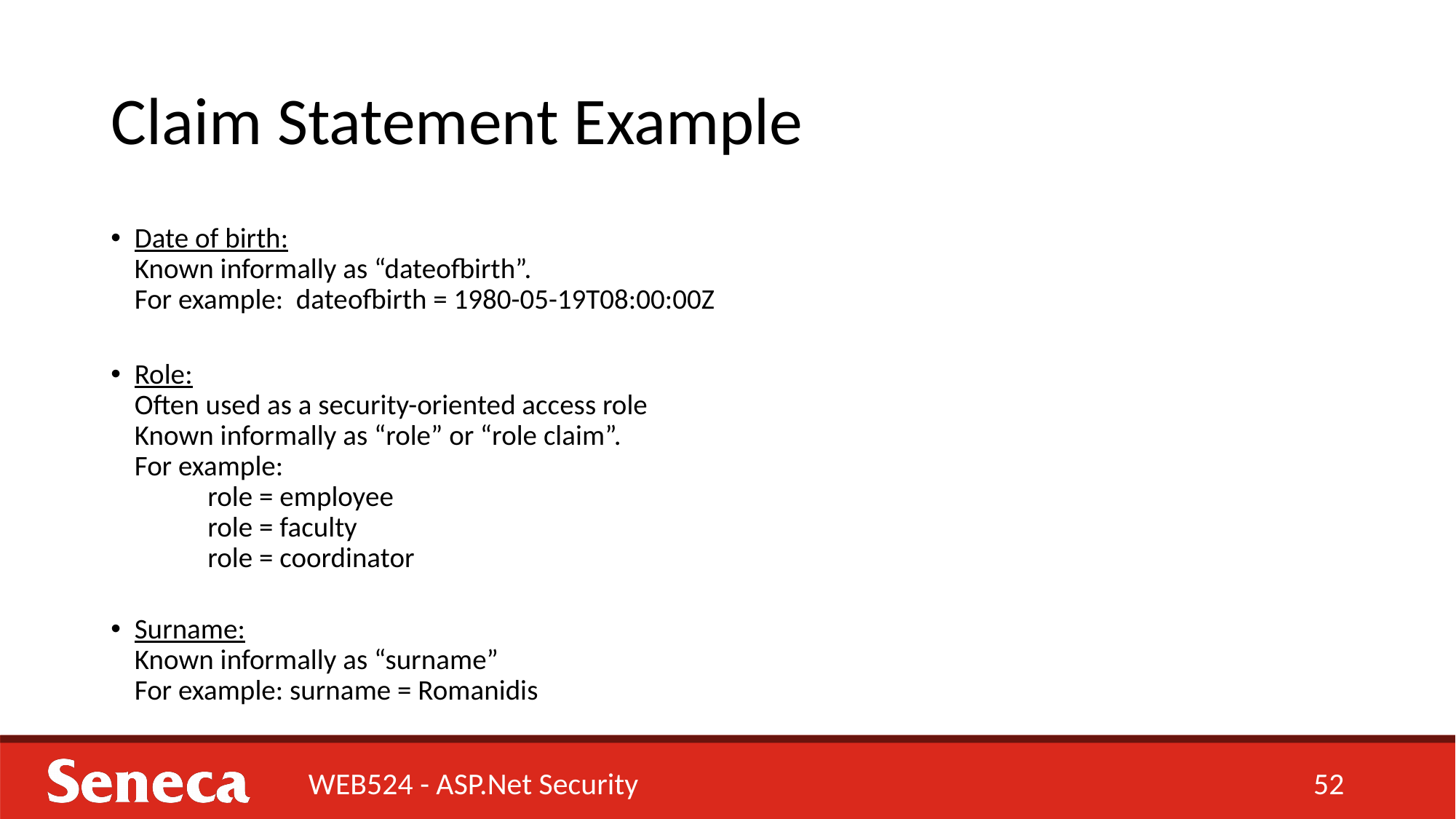

# Claim Statement Example
Date of birth:
Known informally as “dateofbirth”.
For example:  dateofbirth = 1980-05-19T08:00:00Z
Role:
Often used as a security-oriented access role
Known informally as “role” or “role claim”.
For example:
	role = employee
	role = faculty
	role = coordinator
Surname:
Known informally as “surname”
For example: surname = Romanidis
WEB524 - ASP.Net Security
52